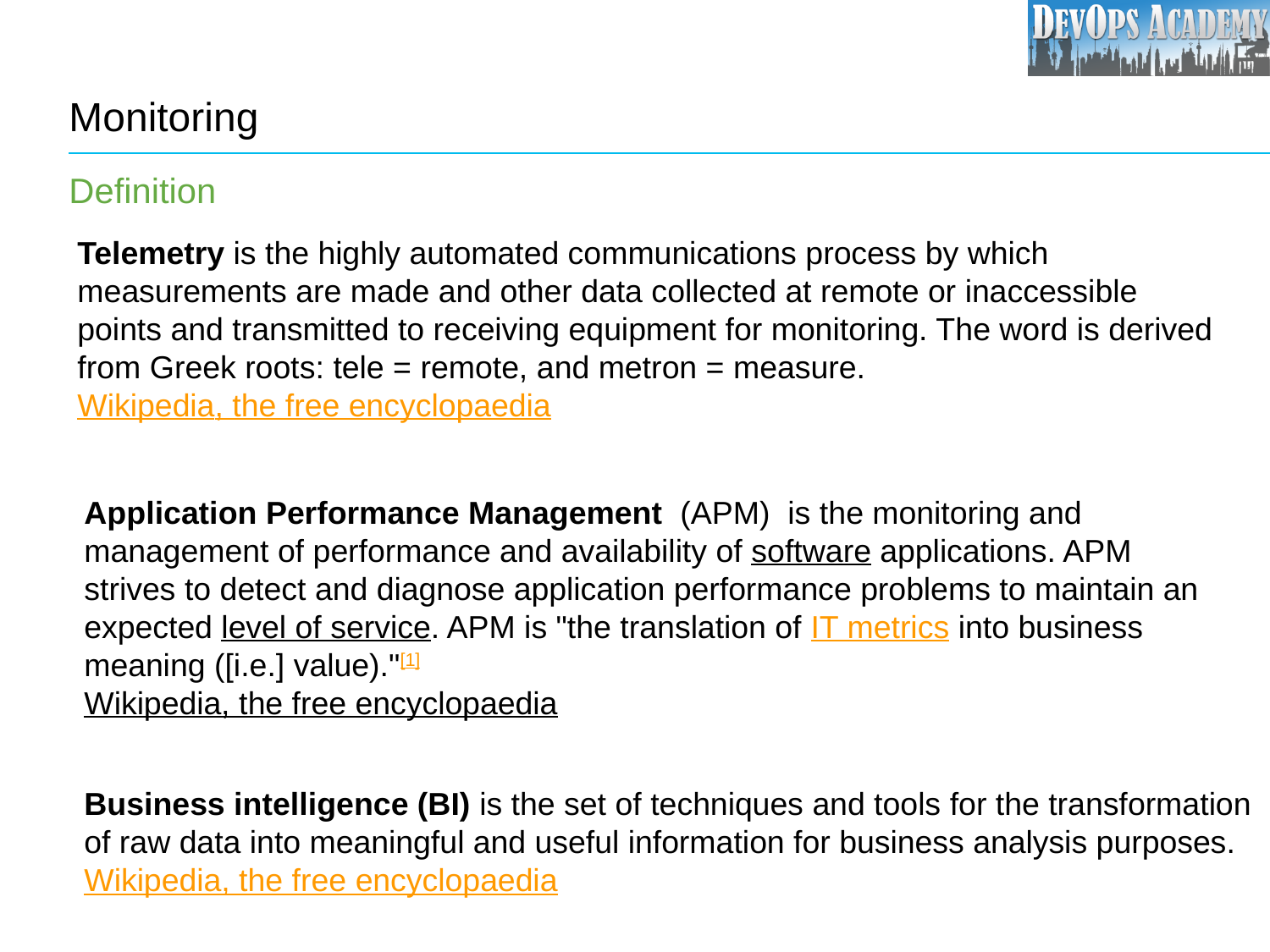

# Monitoring
Definition
Telemetry is the highly automated communications process by which measurements are made and other data collected at remote or inaccessible points and transmitted to receiving equipment for monitoring. The word is derived from Greek roots: tele = remote, and metron = measure.
Wikipedia, the free encyclopaedia
Application Performance Management  (APM)  is the monitoring and management of performance and availability of software applications. APM strives to detect and diagnose application performance problems to maintain an expected level of service. APM is "the translation of IT metrics into business meaning ([i.e.] value)."[1]
Wikipedia, the free encyclopaedia
Business intelligence (BI) is the set of techniques and tools for the transformation of raw data into meaningful and useful information for business analysis purposes.
Wikipedia, the free encyclopaedia